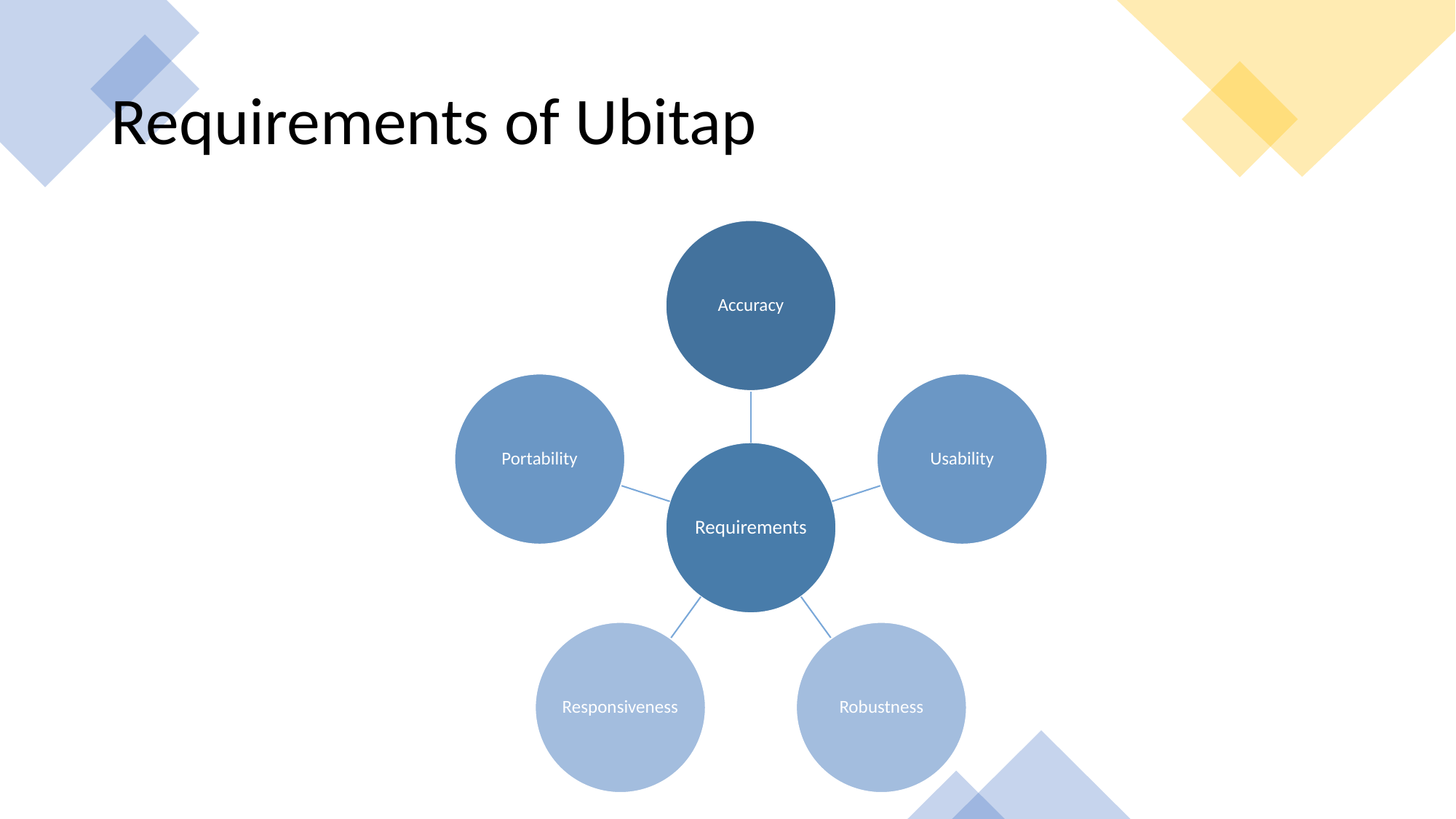

# Requirements of Ubitap

Requirements

Accuracy

Usability

Robustness

Responsiveness

Portability